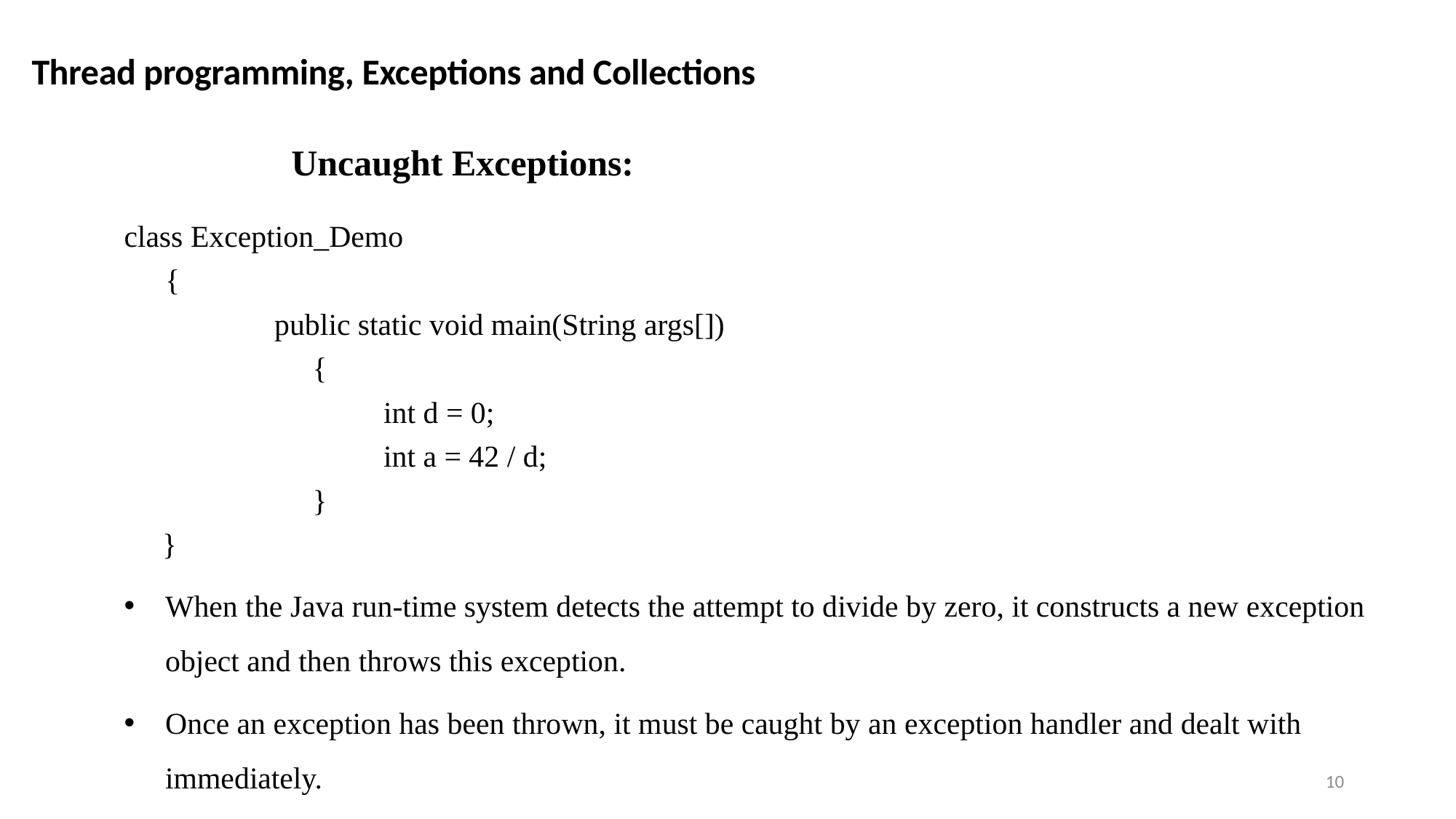

Thread programming, Exceptions and Collections
Uncaught Exceptions:
class Exception_Demo
	{
		public static void main(String args[])
		     {
			int d = 0;
			int a = 42 / d;
		     }
     }
When the Java run-time system detects the attempt to divide by zero, it constructs a new exception object and then throws this exception.
Once an exception has been thrown, it must be caught by an exception handler and dealt with immediately.
10